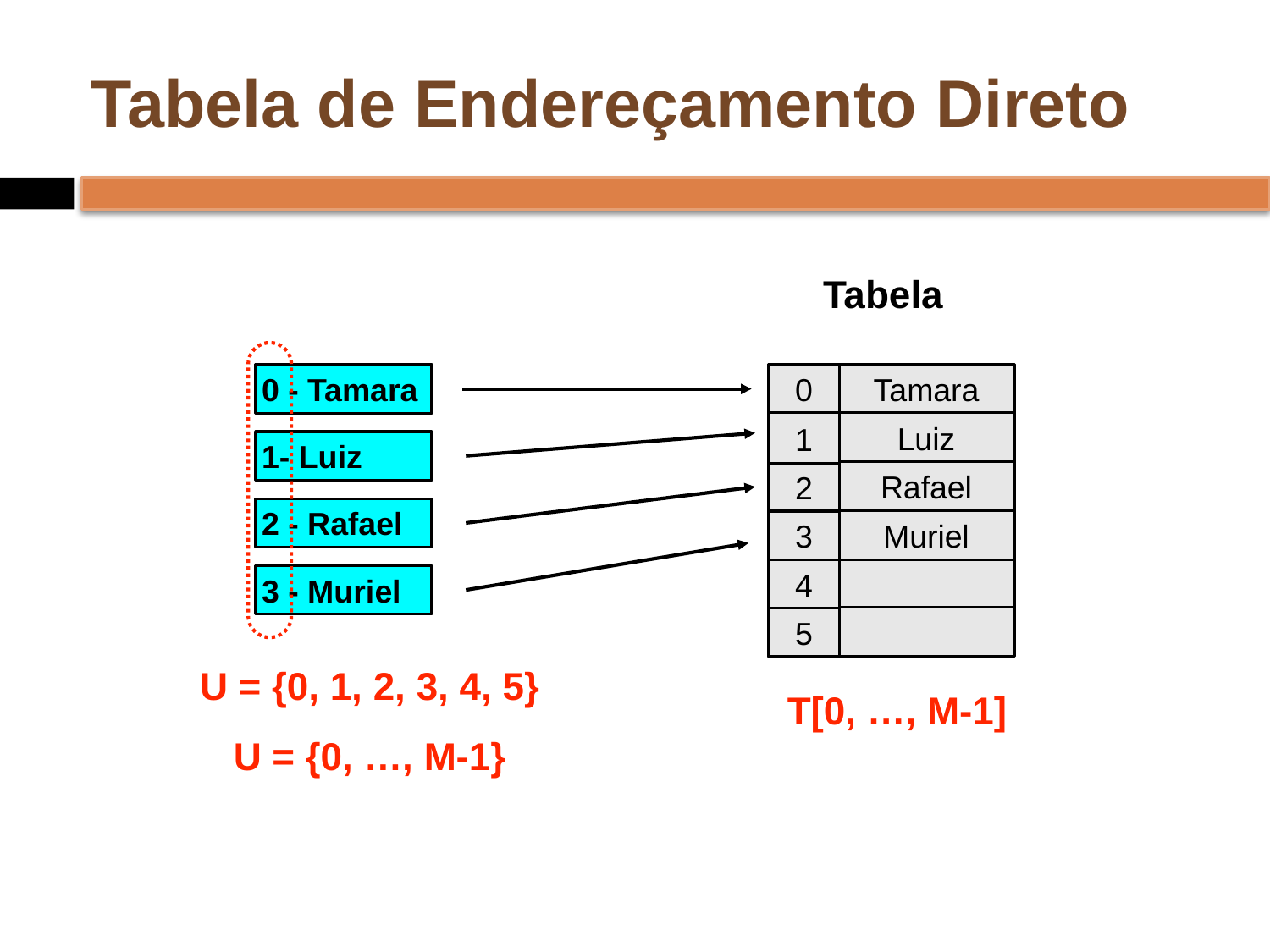

# Tabela de Endereçamento Direto
Tabela

Tamara
0 - Tamara
0

Luiz
1
1- Luiz

Rafael
2

2 - Rafael
Muriel
3

4
3 - Muriel

5
U = {0, 1, 2, 3, 4, 5}
T[0, …, M-1]
U = {0, …, M-1}
18